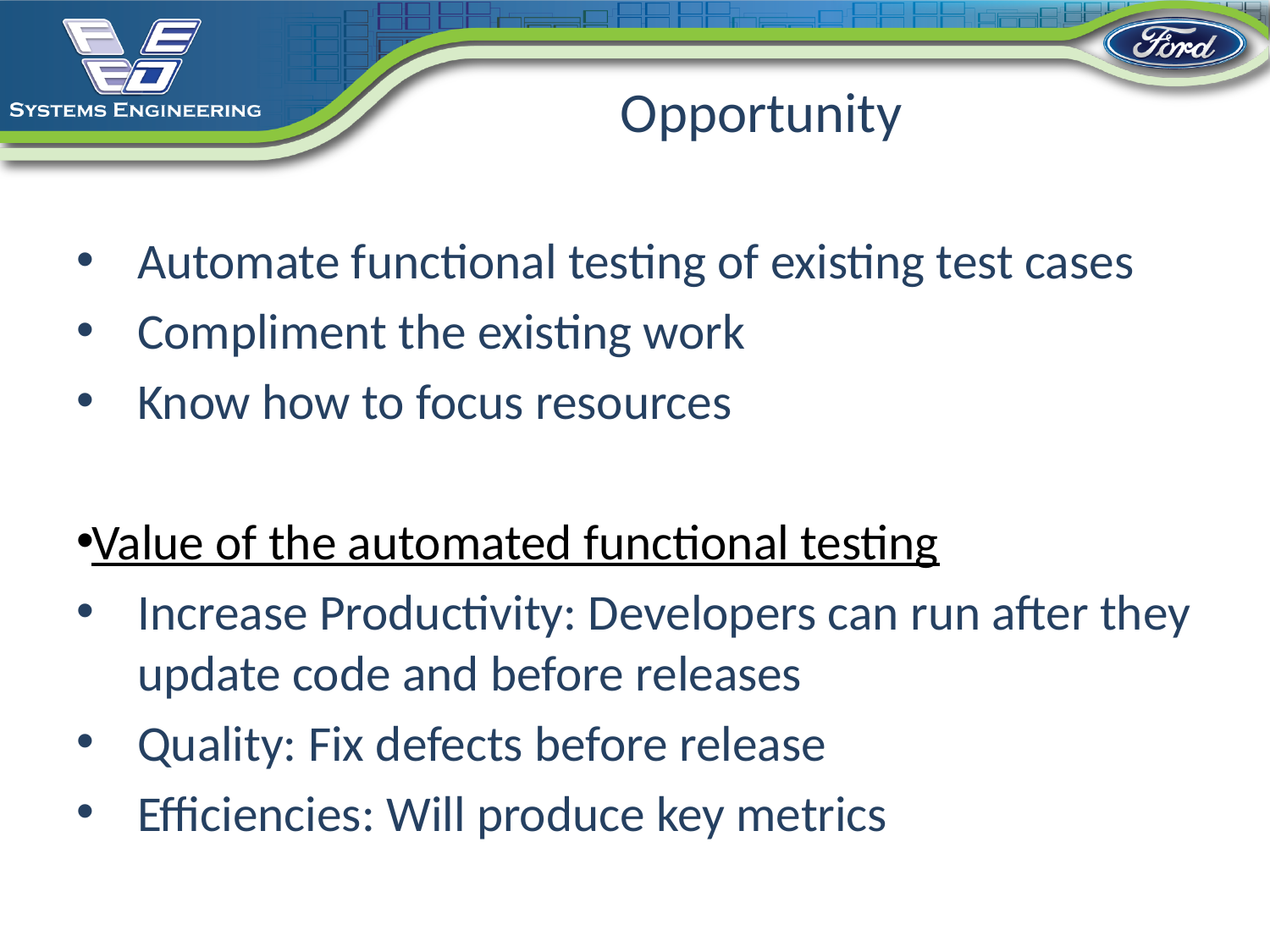

# Opportunity
Automate functional testing of existing test cases
Compliment the existing work
Know how to focus resources

Value of the automated functional testing
Increase Productivity: Developers can run after they update code and before releases
Quality: Fix defects before release
Efficiencies: Will produce key metrics